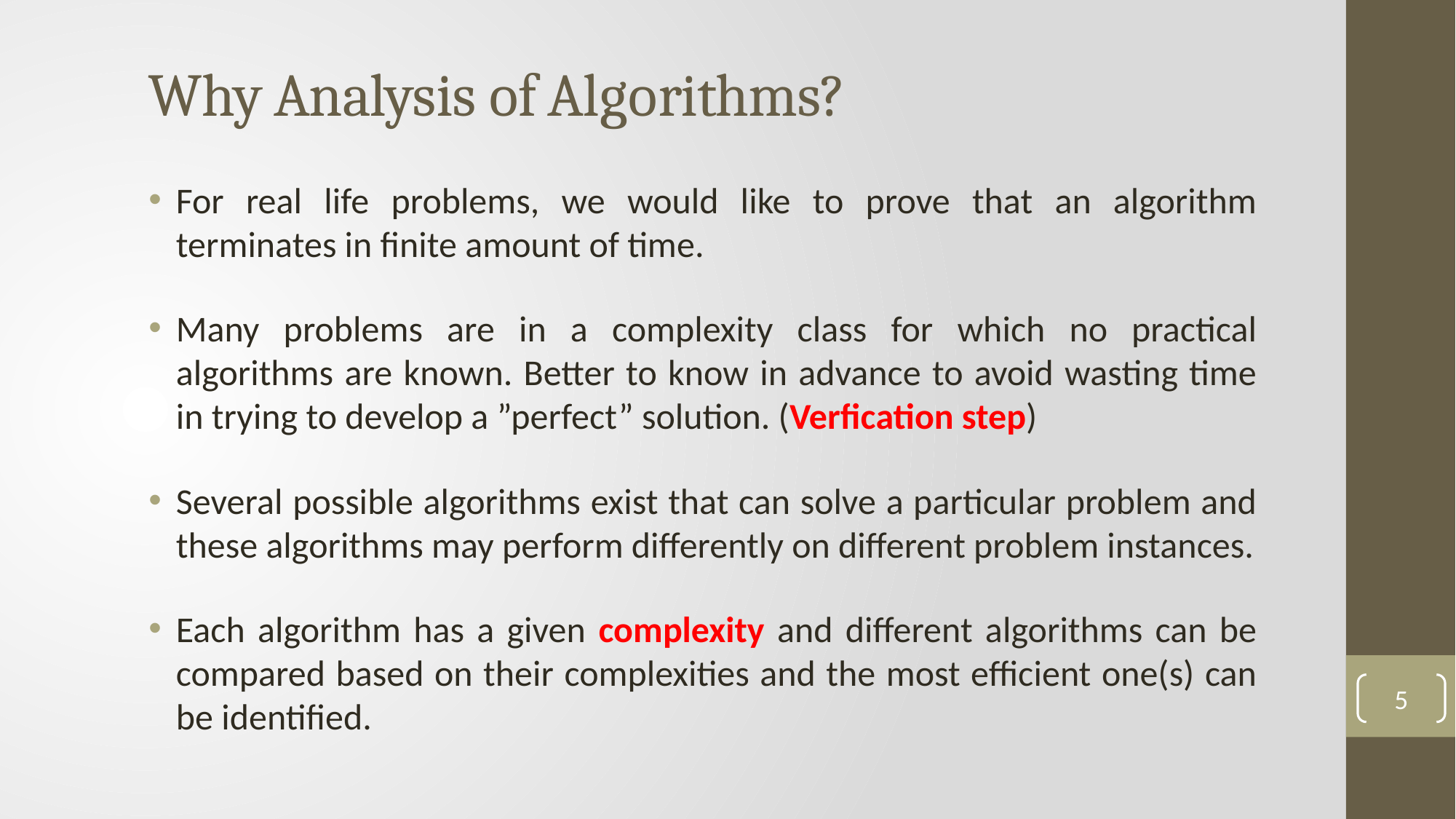

# Why Analysis of Algorithms?
For real life problems, we would like to prove that an algorithm terminates in finite amount of time.

Many problems are in a complexity class for which no practical algorithms are known. Better to know in advance to avoid wasting time in trying to develop a ”perfect” solution. (Verfication step)

Several possible algorithms exist that can solve a particular problem and these algorithms may perform differently on different problem instances.

Each algorithm has a given complexity and different algorithms can be compared based on their complexities and the most efficient one(s) can be identified.
5